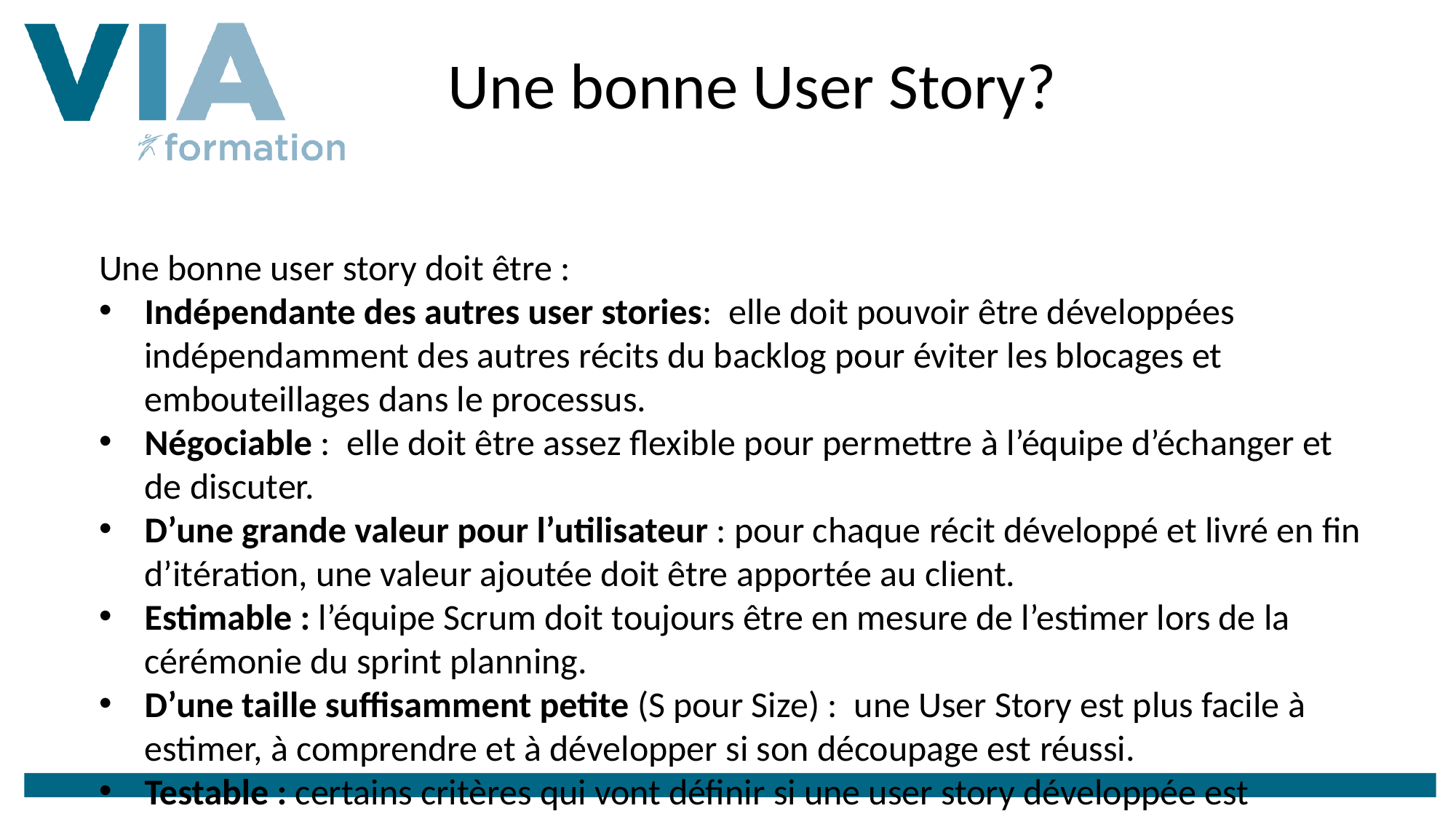

Une bonne User Story?
Une bonne user story doit être :
Indépendante des autres user stories:  elle doit pouvoir être développées indépendamment des autres récits du backlog pour éviter les blocages et embouteillages dans le processus.
Négociable :  elle doit être assez flexible pour permettre à l’équipe d’échanger et de discuter.
D’une grande valeur pour l’utilisateur : pour chaque récit développé et livré en fin d’itération, une valeur ajoutée doit être apportée au client.
Estimable : l’équipe Scrum doit toujours être en mesure de l’estimer lors de la cérémonie du sprint planning.
D’une taille suffisamment petite (S pour Size) :  une User Story est plus facile à estimer, à comprendre et à développer si son découpage est réussi.
Testable : certains critères qui vont définir si une user story développée est considérée comme terminée. Lorsqu’un utilisateur ne peut tester une fonctionnalité cela pose une problématique.